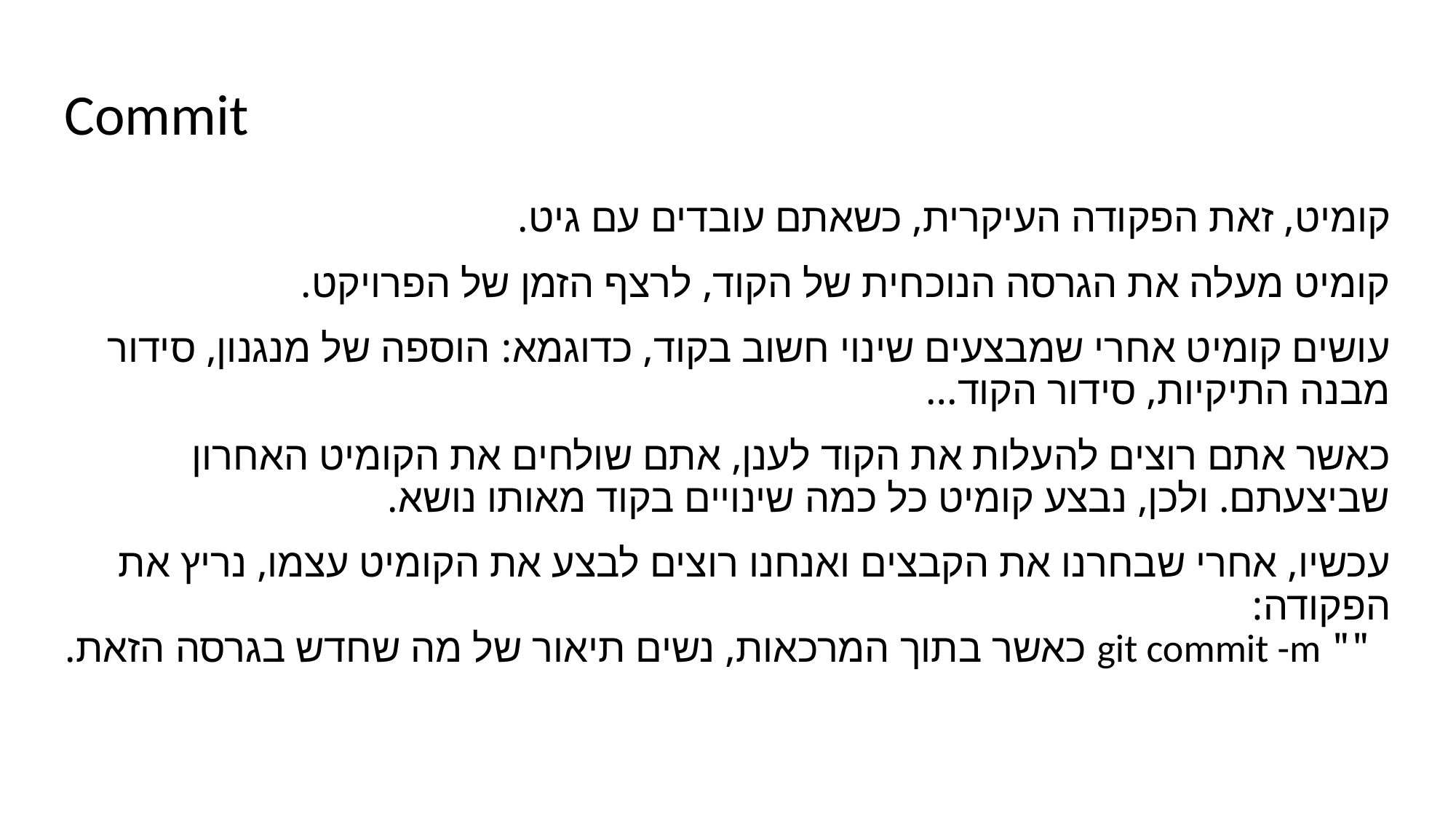

# Commit
קומיט, זאת הפקודה העיקרית, כשאתם עובדים עם גיט.
קומיט מעלה את הגרסה הנוכחית של הקוד, לרצף הזמן של הפרויקט.
עושים קומיט אחרי שמבצעים שינוי חשוב בקוד, כדוגמא: הוספה של מנגנון, סידור מבנה התיקיות, סידור הקוד…
כאשר אתם רוצים להעלות את הקוד לענן, אתם שולחים את הקומיט האחרון שביצעתם. ולכן, נבצע קומיט כל כמה שינויים בקוד מאותו נושא.
עכשיו, אחרי שבחרנו את הקבצים ואנחנו רוצים לבצע את הקומיט עצמו, נריץ את הפקודה:
  "" git commit -m כאשר בתוך המרכאות, נשים תיאור של מה שחדש בגרסה הזאת.